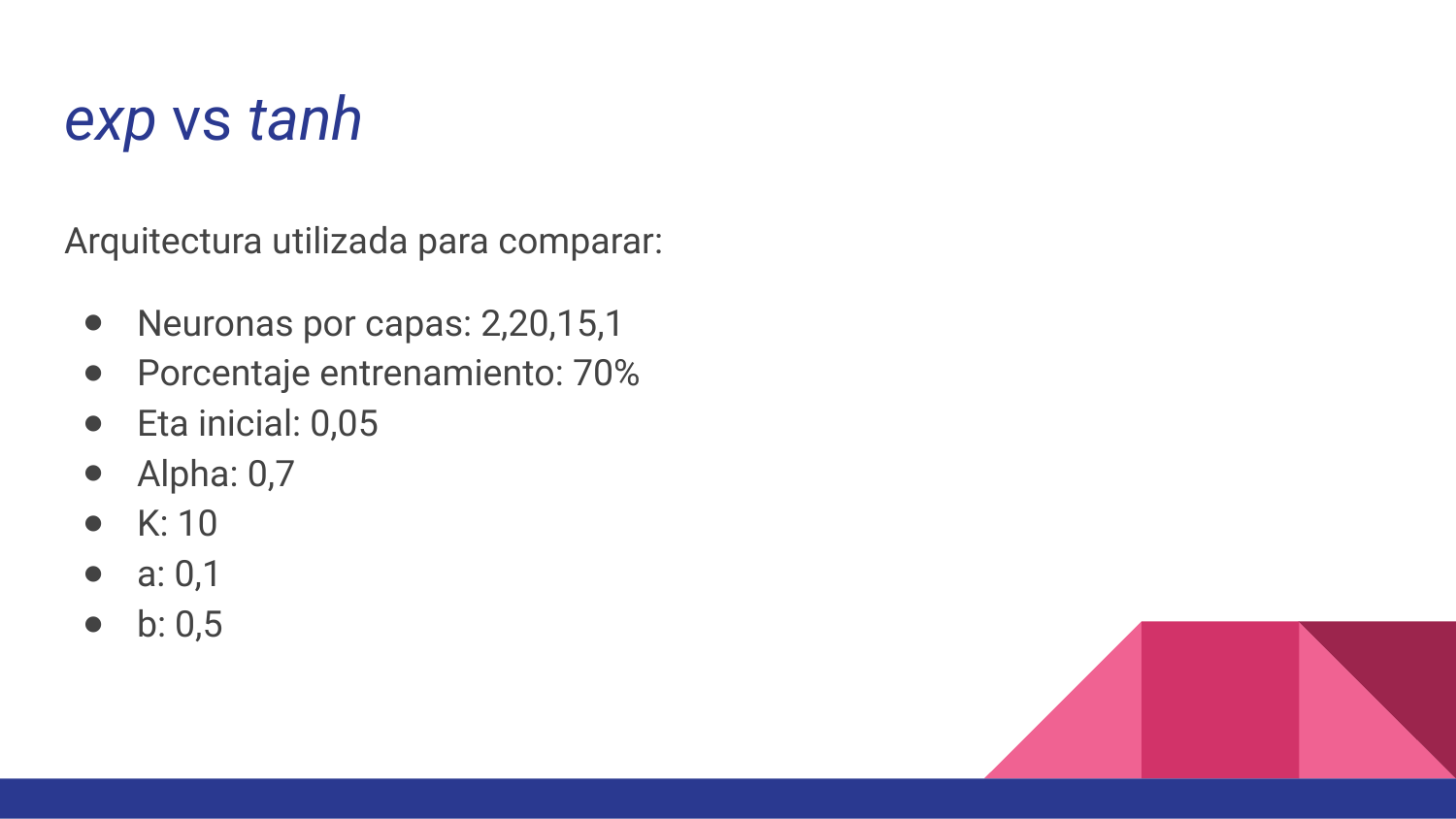

# exp vs tanh
Arquitectura utilizada para comparar:
Neuronas por capas: 2,20,15,1
Porcentaje entrenamiento: 70%
Eta inicial: 0,05
Alpha: 0,7
K: 10
a: 0,1
b: 0,5